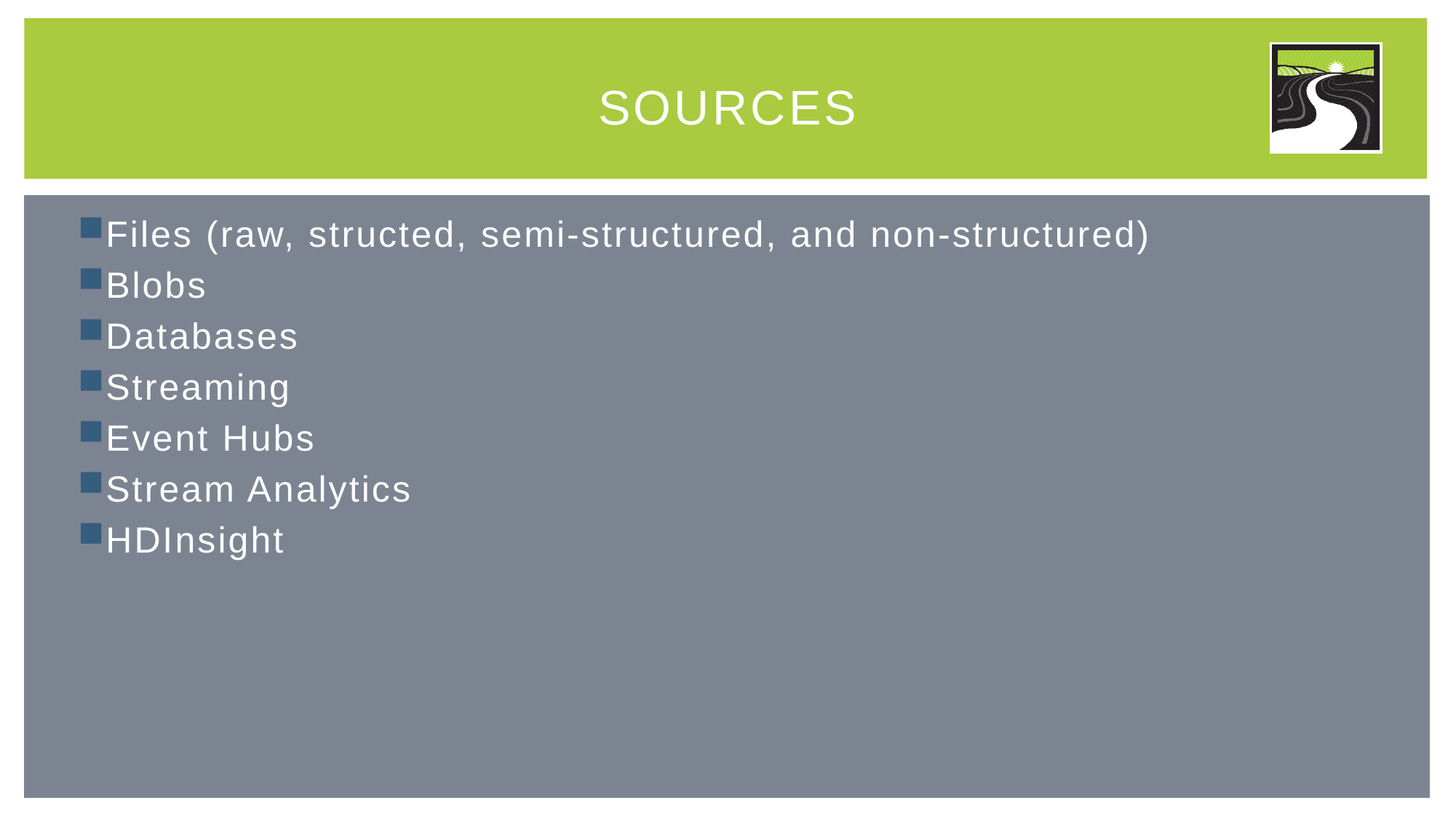

# Sources
Files (raw, structed, semi-structured, and non-structured)
Blobs
Databases
Streaming
Event Hubs
Stream Analytics
HDInsight